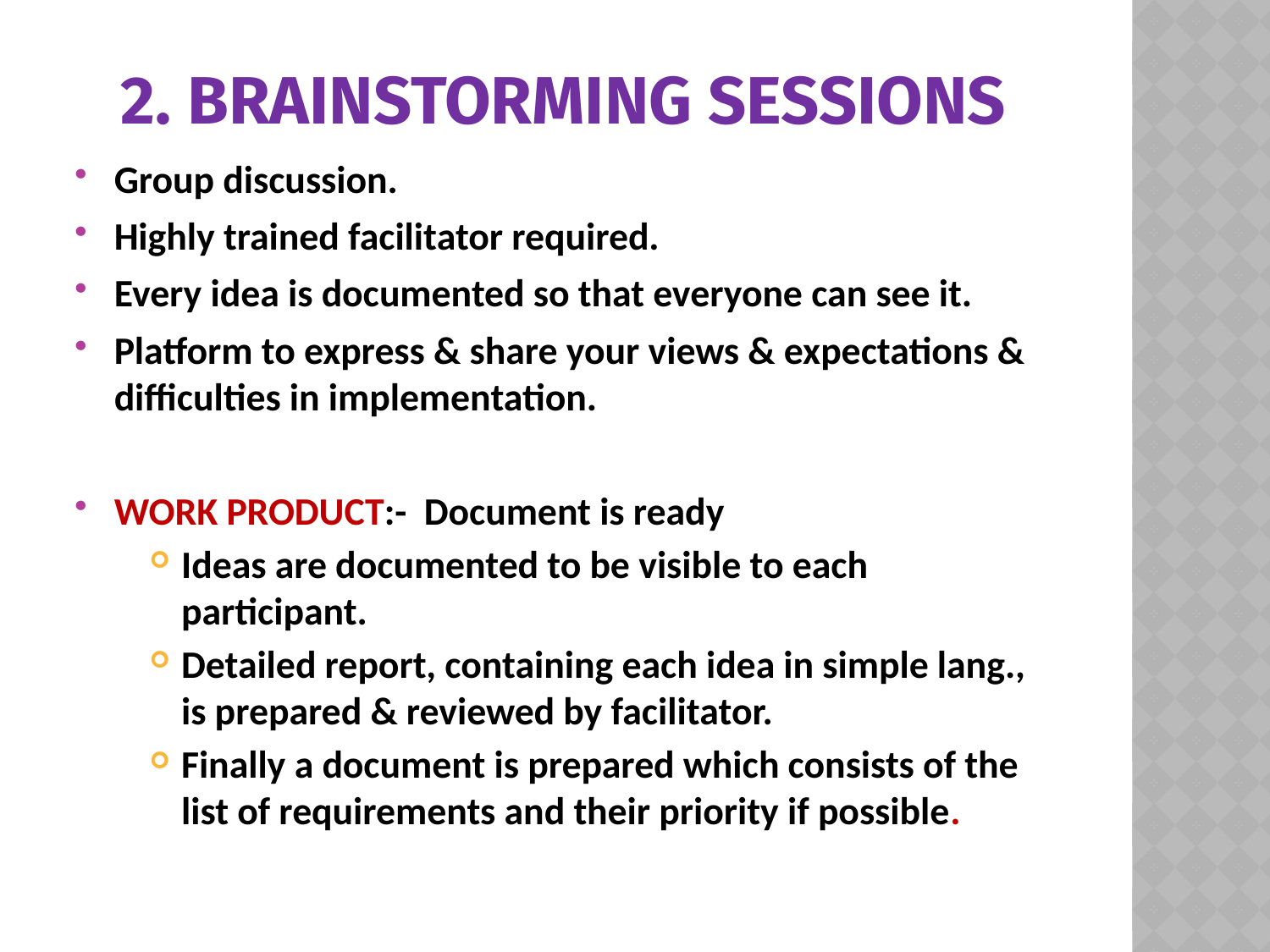

# 2. Brainstorming Sessions
Group discussion.
Highly trained facilitator required.
Every idea is documented so that everyone can see it.
Platform to express & share your views & expectations & difficulties in implementation.

WORK PRODUCT:-  Document is ready
Ideas are documented to be visible to each participant.
Detailed report, containing each idea in simple lang., is prepared & reviewed by facilitator.
Finally a document is prepared which consists of the list of requirements and their priority if possible.